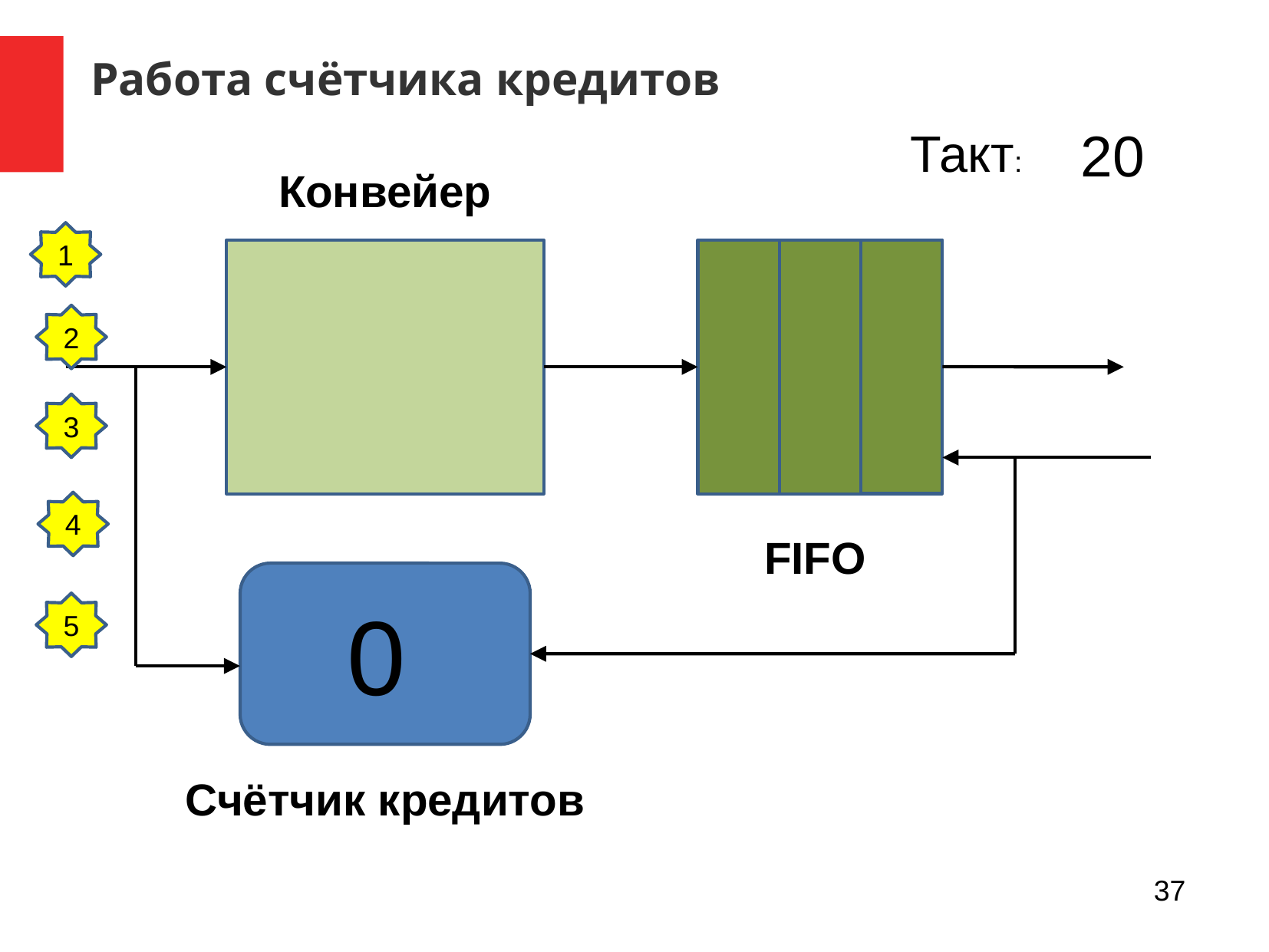

Работа счётчика кредитов
1
4
5
6
7
8
9
20
10
11
12
13
14
15
16
17
18
19
3
2
Такт:
Конвейер
1

2
3
4
FIFO

2
3
1
0
5
Счётчик кредитов
37